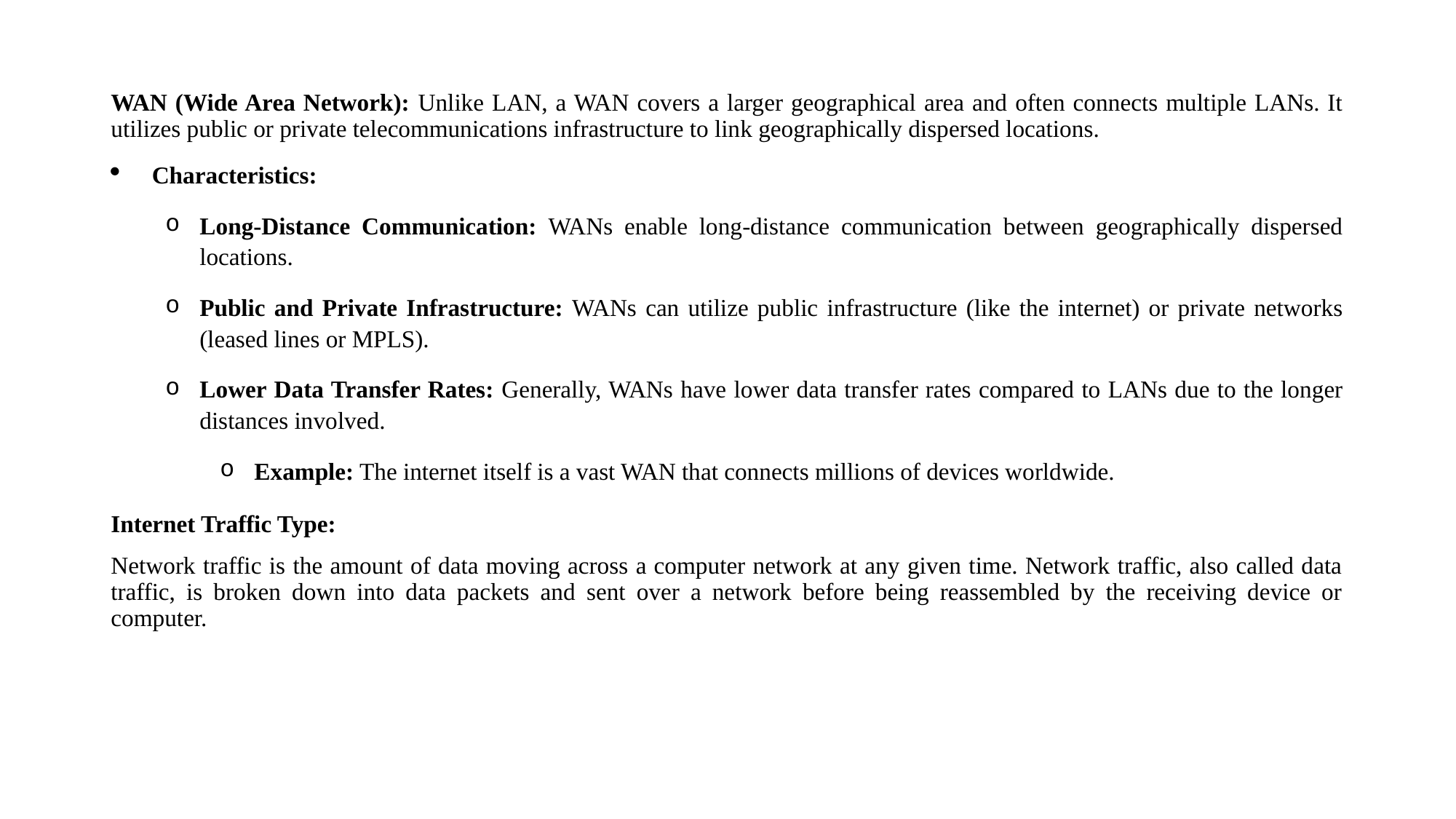

WAN (Wide Area Network): Unlike LAN, a WAN covers a larger geographical area and often connects multiple LANs. It utilizes public or private telecommunications infrastructure to link geographically dispersed locations.
Characteristics:
Long-Distance Communication: WANs enable long-distance communication between geographically dispersed locations.
Public and Private Infrastructure: WANs can utilize public infrastructure (like the internet) or private networks (leased lines or MPLS).
Lower Data Transfer Rates: Generally, WANs have lower data transfer rates compared to LANs due to the longer distances involved.
Example: The internet itself is a vast WAN that connects millions of devices worldwide.
Internet Traffic Type:
Network traffic is the amount of data moving across a computer network at any given time. Network traffic, also called data traffic, is broken down into data packets and sent over a network before being reassembled by the receiving device or computer.